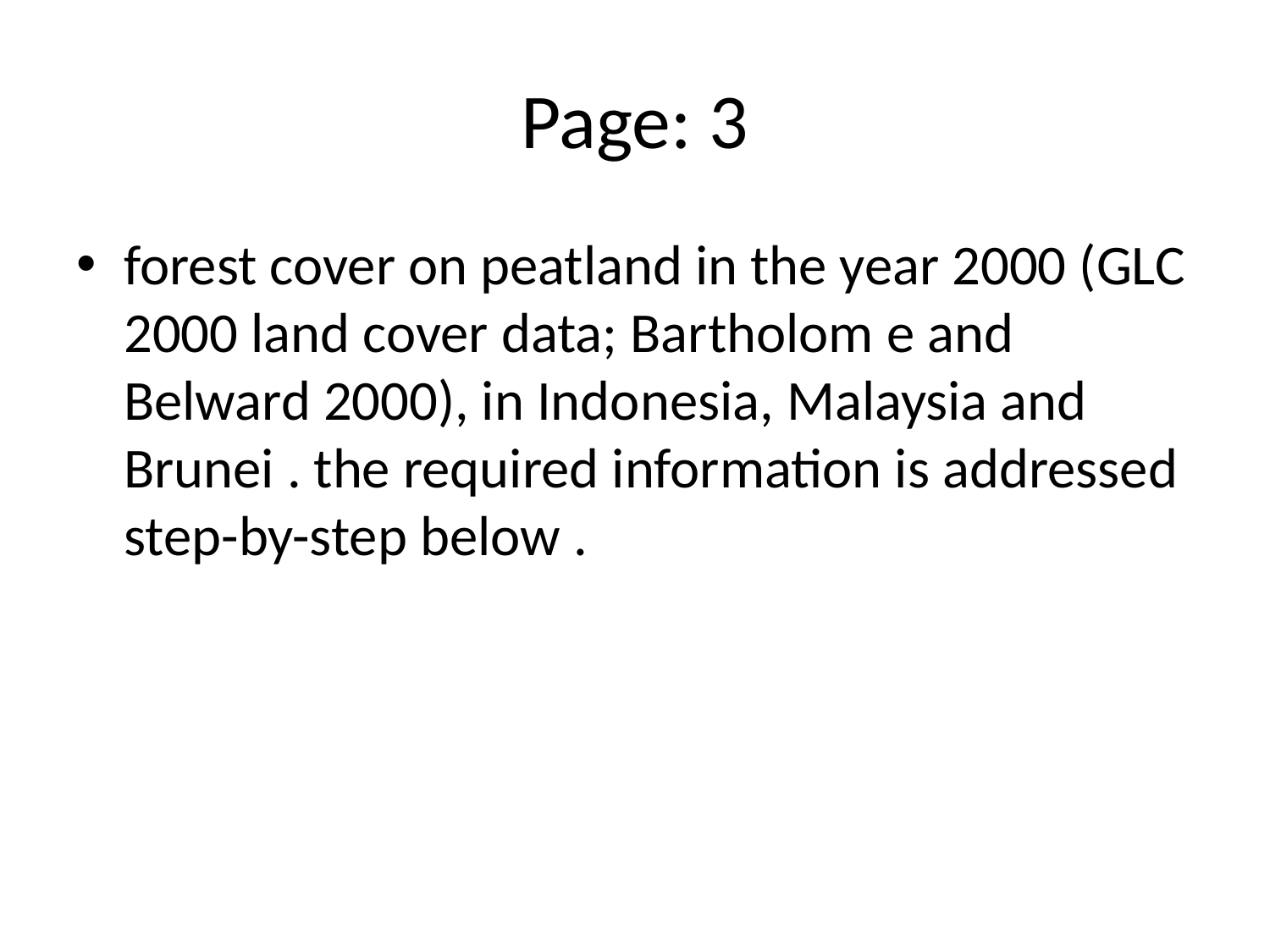

# Page: 3
forest cover on peatland in the year 2000 (GLC 2000 land cover data; Bartholom e and Belward 2000), in Indonesia, Malaysia and Brunei . the required information is addressed step-by-step below .